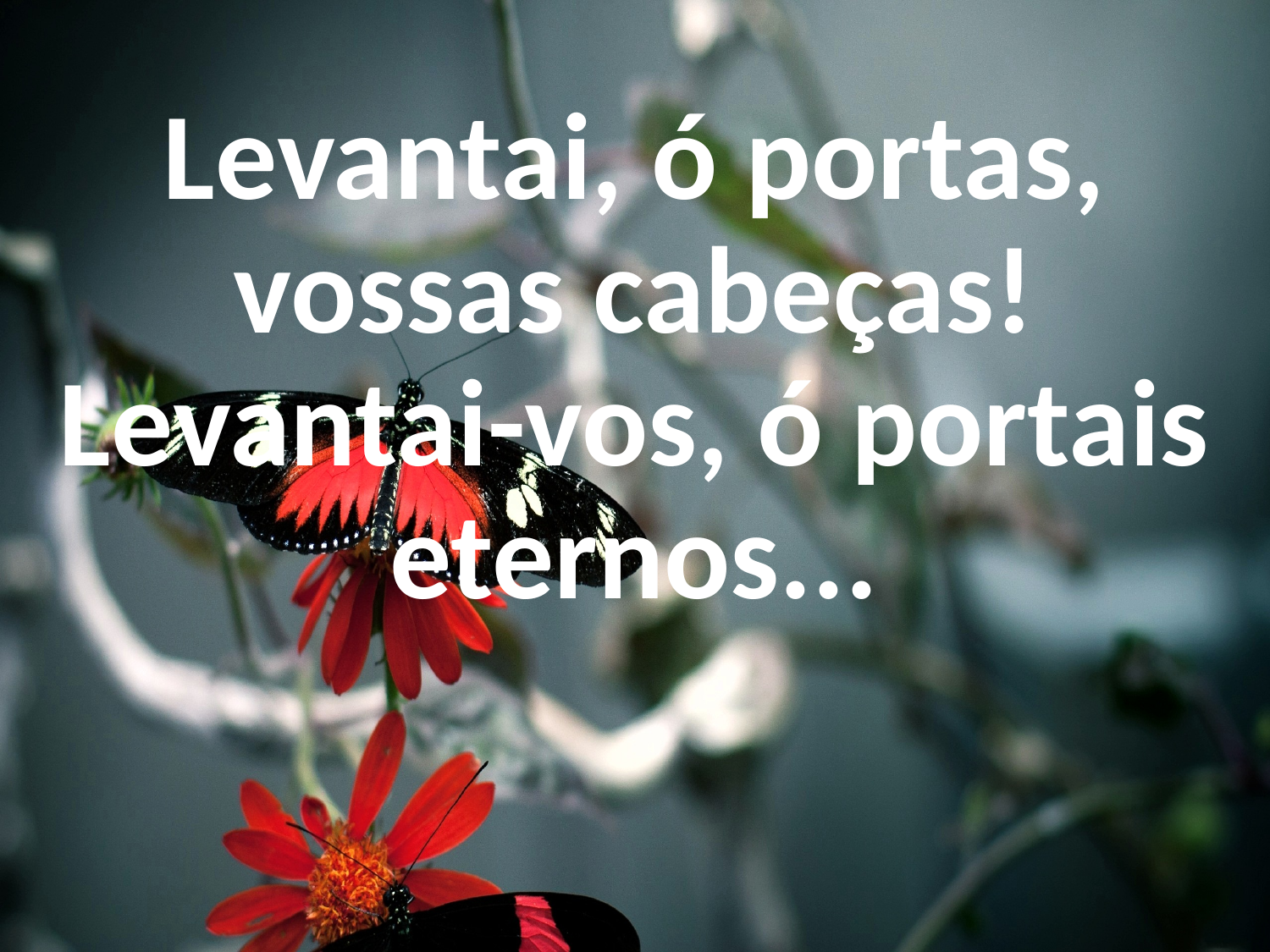

Levantai, ó portas, vossas cabeças!
Levantai-vos, ó portais eternos...